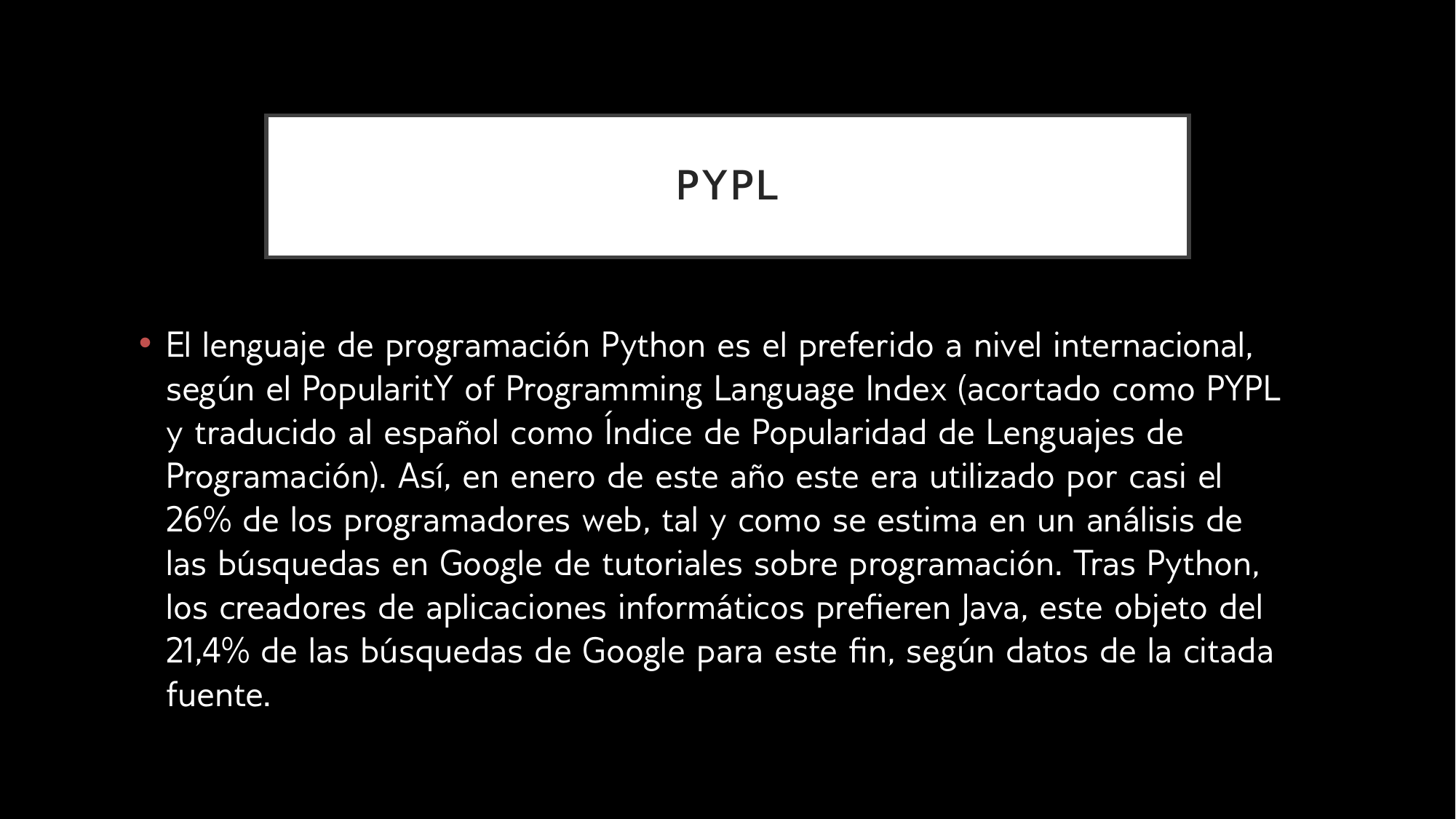

# PYPL
El lenguaje de programación Python es el preferido a nivel internacional, según el PopularitY of Programming Language Index (acortado como PYPL y traducido al español como Índice de Popularidad de Lenguajes de Programación). Así, en enero de este año este era utilizado por casi el 26% de los programadores web, tal y como se estima en un análisis de las búsquedas en Google de tutoriales sobre programación. Tras Python, los creadores de aplicaciones informáticos prefieren Java, este objeto del 21,4% de las búsquedas de Google para este fin, según datos de la citada fuente.